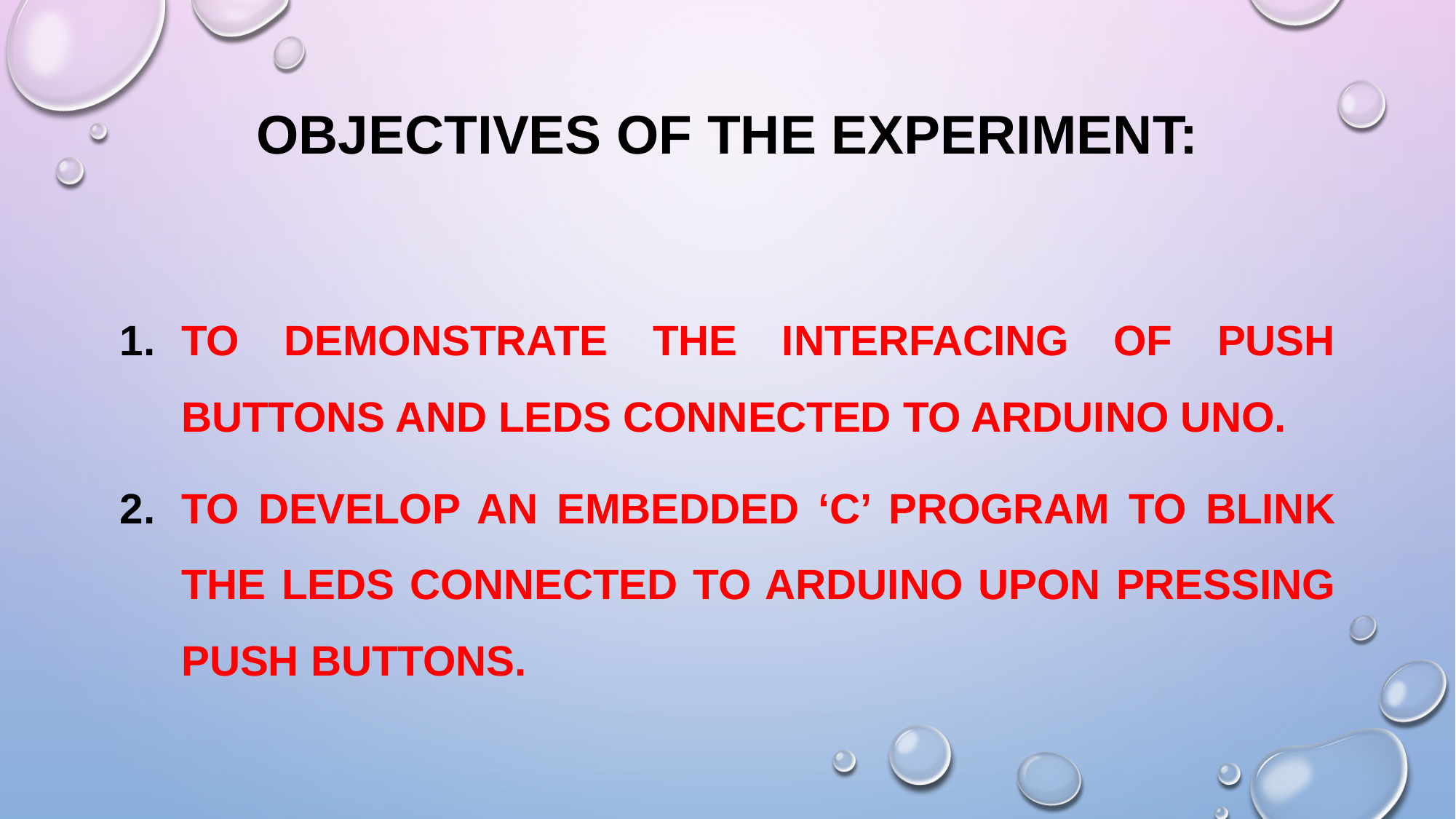

# Objectives of the Experiment:
To demonstrate the interfacing of push buttons and LEDs connected to Arduino uno.
To develop an Embedded ‘C’ program to blink the LEDs connected to Arduino upon pressing push buttons.